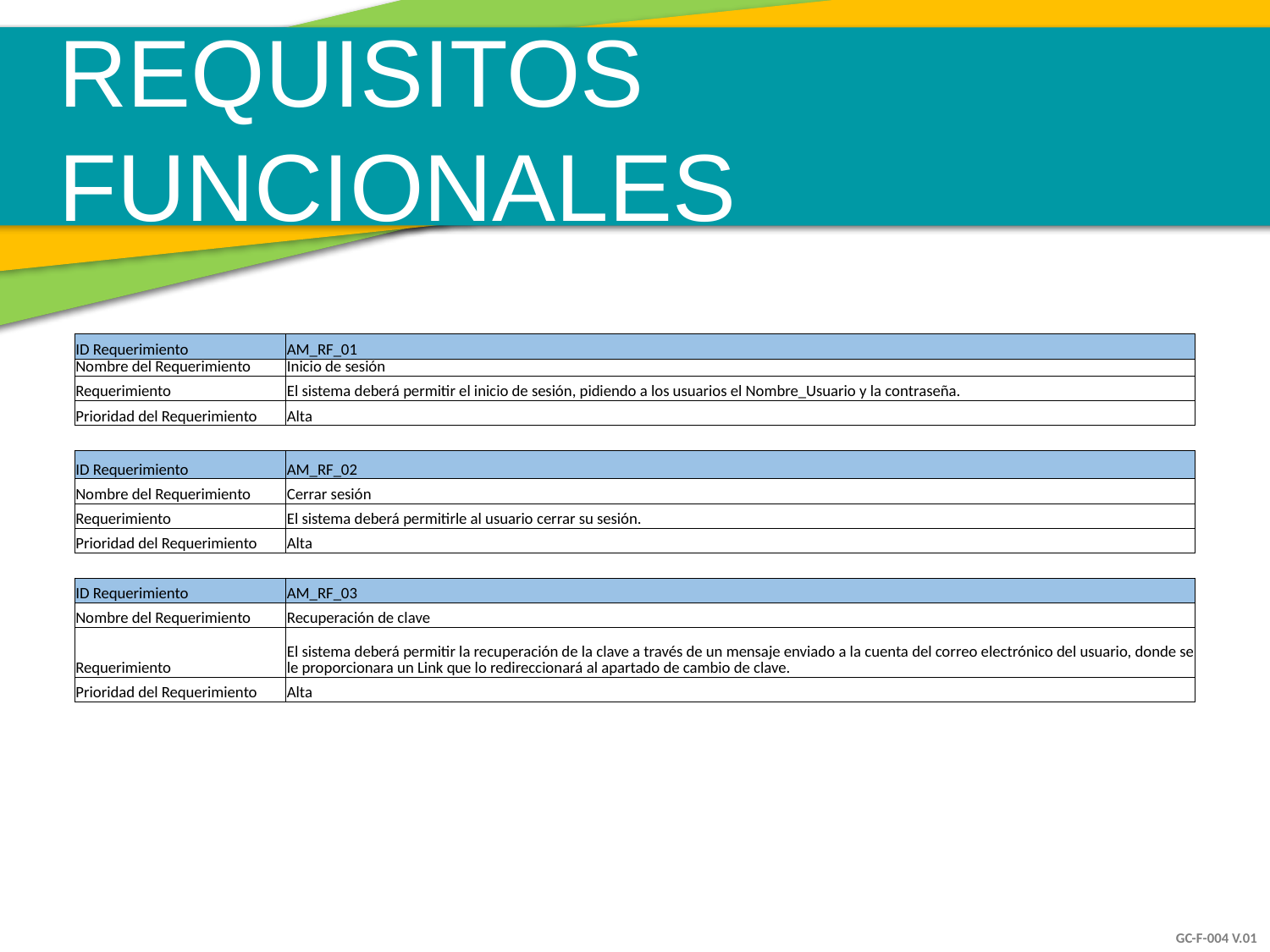

REQUISITOS FUNCIONALES
| ID Requerimiento | AM\_RF\_01 |
| --- | --- |
| Nombre del Requerimiento | Inicio de sesión |
| Requerimiento | El sistema deberá permitir el inicio de sesión, pidiendo a los usuarios el Nombre\_Usuario y la contraseña. |
| Prioridad del Requerimiento | Alta |
|  |  |
| ID Requerimiento | AM\_RF\_02 |
| Nombre del Requerimiento | Cerrar sesión |
| Requerimiento | El sistema deberá permitirle al usuario cerrar su sesión. |
| Prioridad del Requerimiento | Alta |
|  |  |
| ID Requerimiento | AM\_RF\_03 |
| Nombre del Requerimiento | Recuperación de clave |
| Requerimiento | El sistema deberá permitir la recuperación de la clave a través de un mensaje enviado a la cuenta del correo electrónico del usuario, donde se le proporcionara un Link que lo redireccionará al apartado de cambio de clave. |
| Prioridad del Requerimiento | Alta |
|  |  |